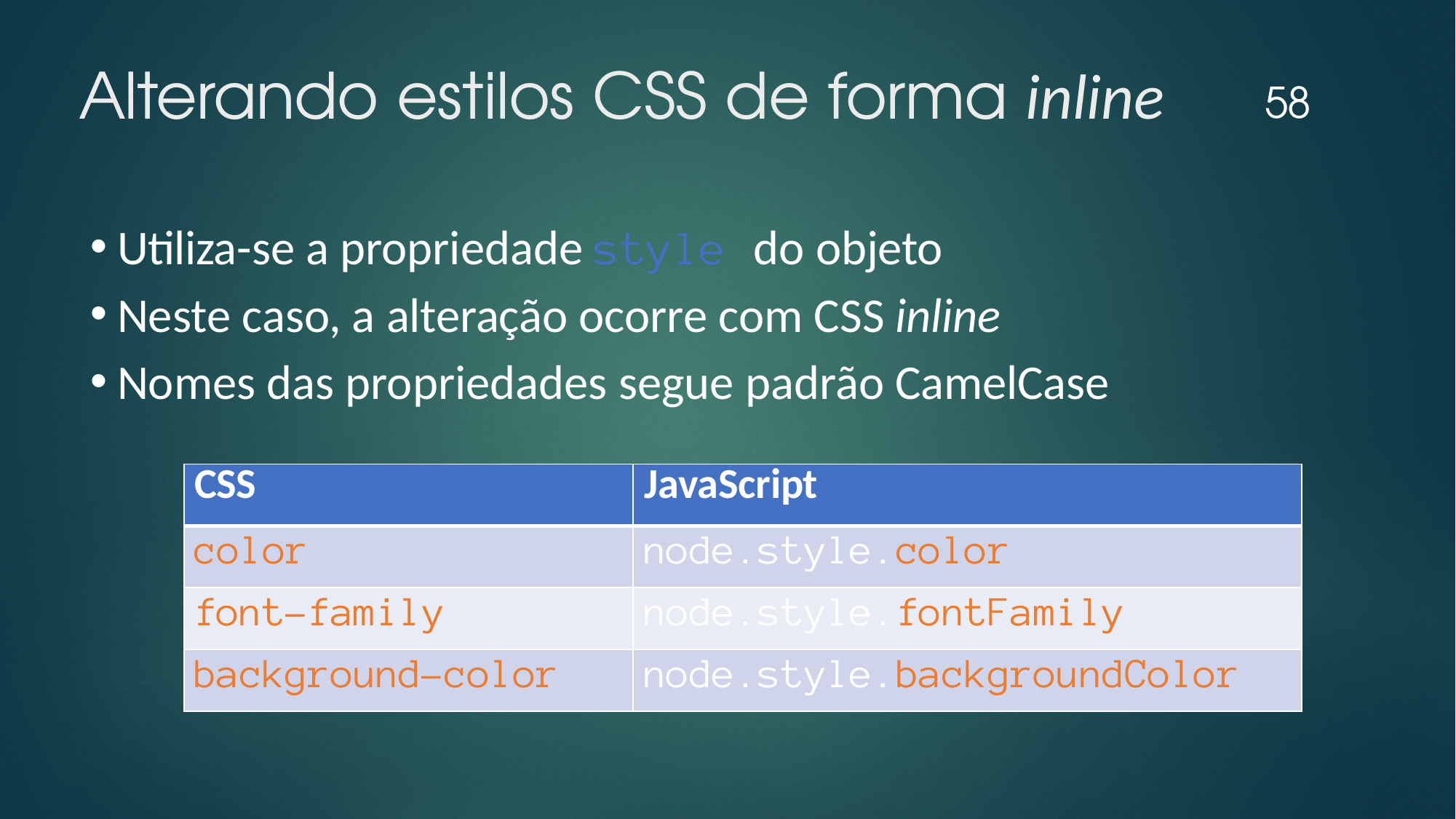

58
# Alterando estilos CSS de forma inline
Utiliza-se a propriedade style do objeto
Neste caso, a alteração ocorre com CSS inline
Nomes das propriedades segue padrão CamelCase
| CSS | JavaScript |
| --- | --- |
| color | node.style.color |
| font-family | node.style.fontFamily |
| background-color | node.style.backgroundColor |